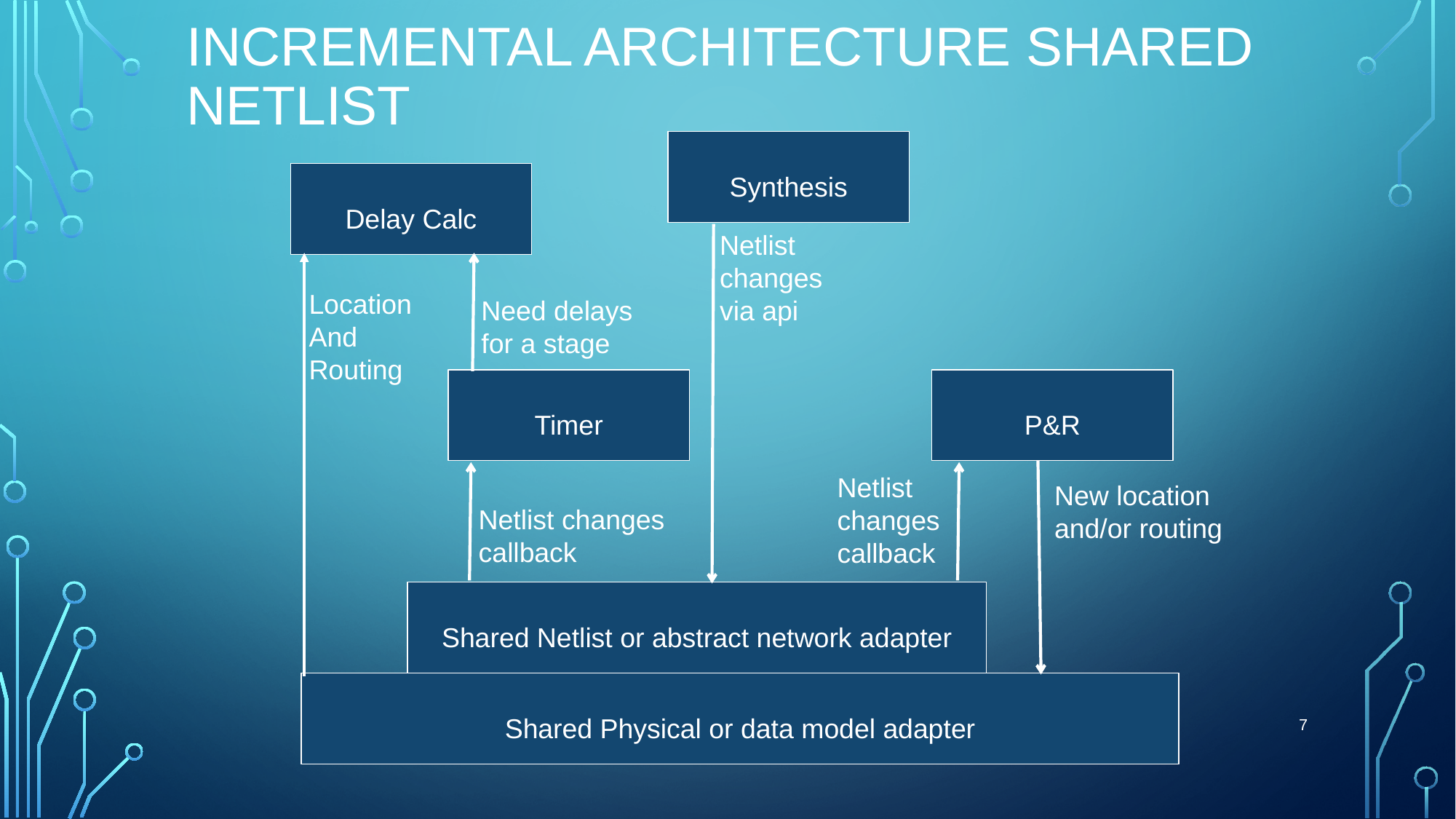

# Incremental architecture shared netlist

Synthesis

Delay Calc
Netlist
changes
via api

Location
And Routing

Need delays
for a stage

Timer

P&R
Netlist
changes
callback
New location
and/or routing
Netlist changes
callback

Shared Netlist or abstract network adapter

Shared Physical or data model adapter
7
Tau 2019